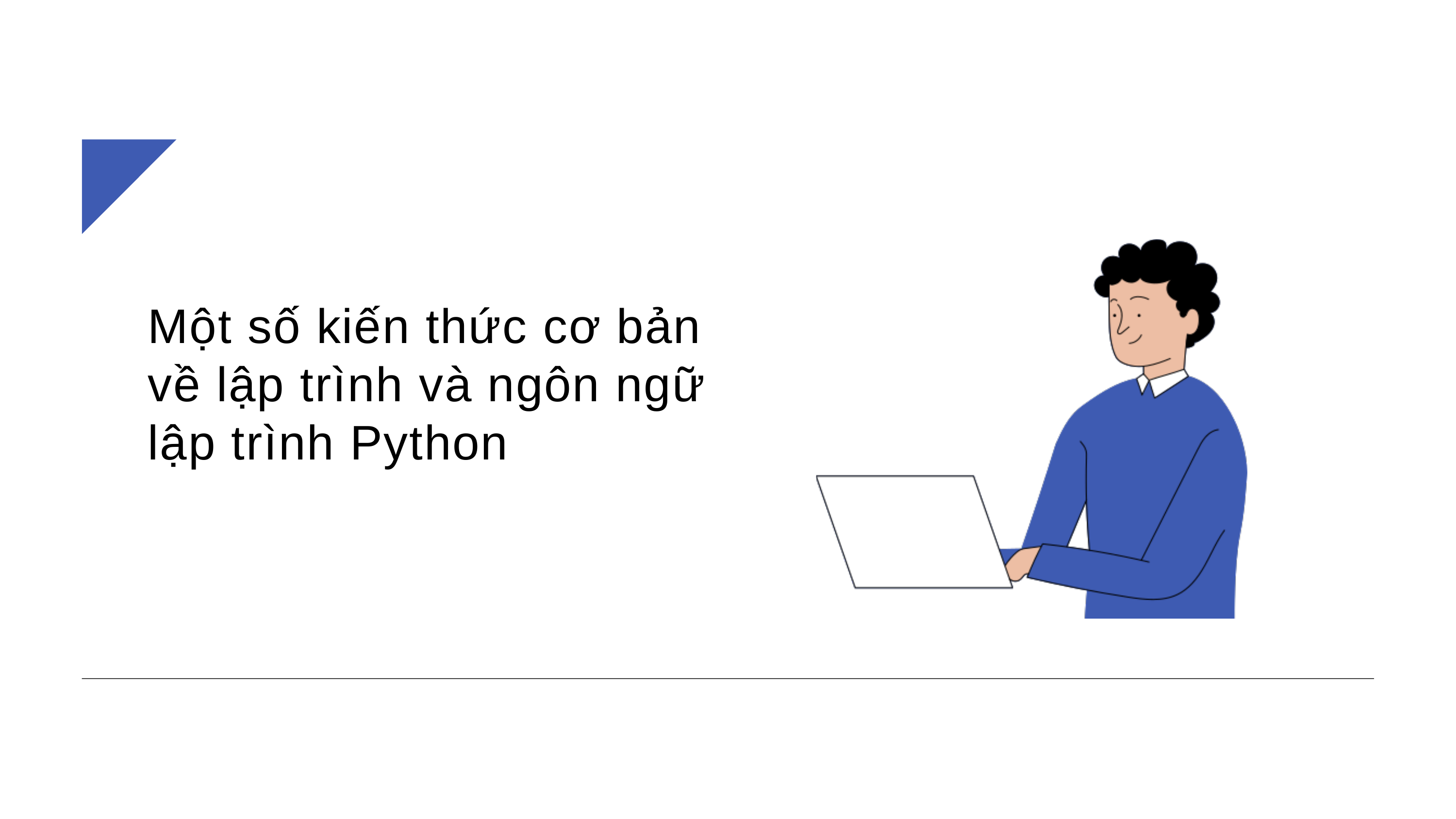

Một số kiến thức cơ bản về lập trình và ngôn ngữ lập trình Python